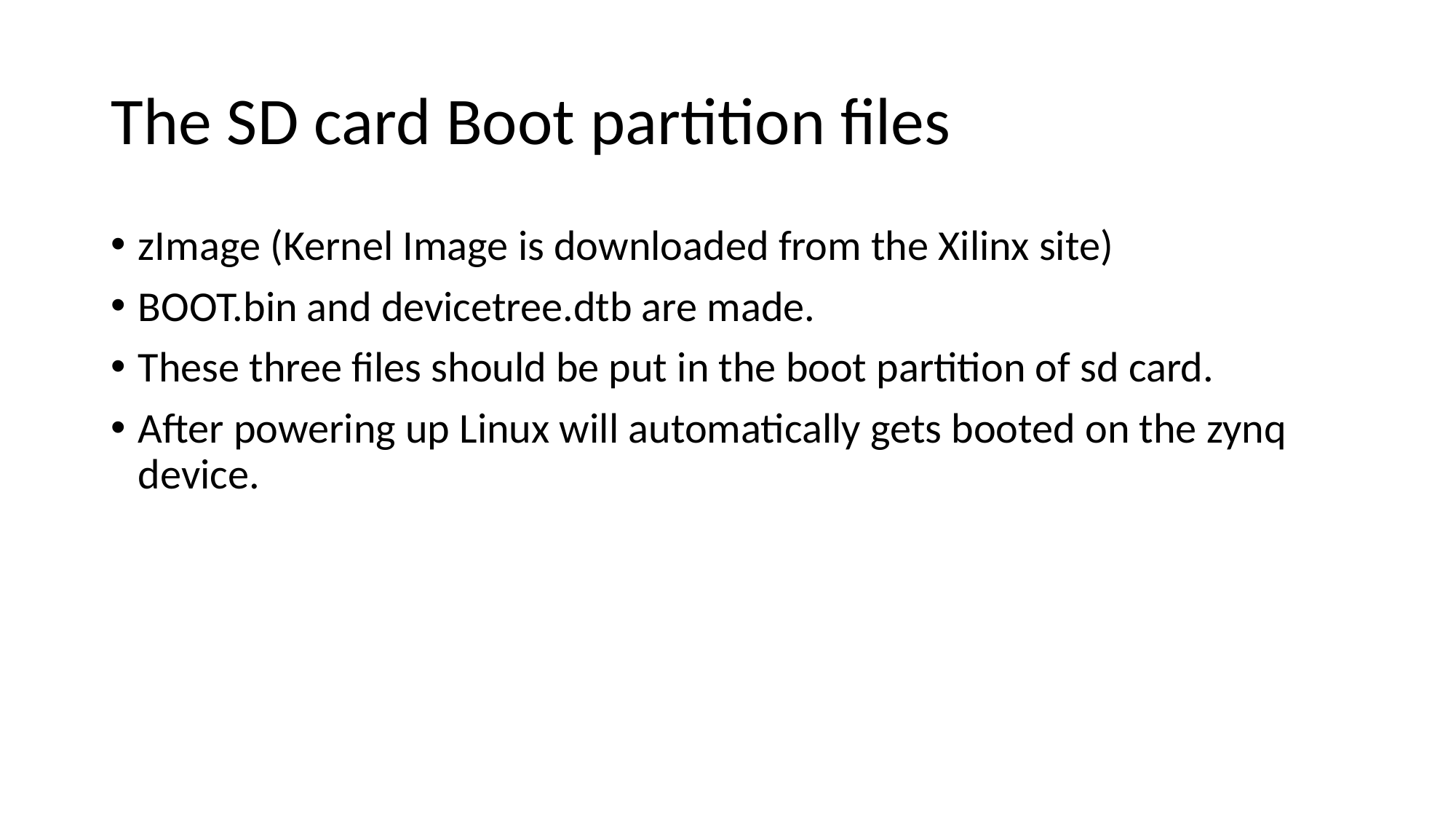

# The SD card Boot partition files
zImage (Kernel Image is downloaded from the Xilinx site)
BOOT.bin and devicetree.dtb are made.
These three files should be put in the boot partition of sd card.
After powering up Linux will automatically gets booted on the zynq device.